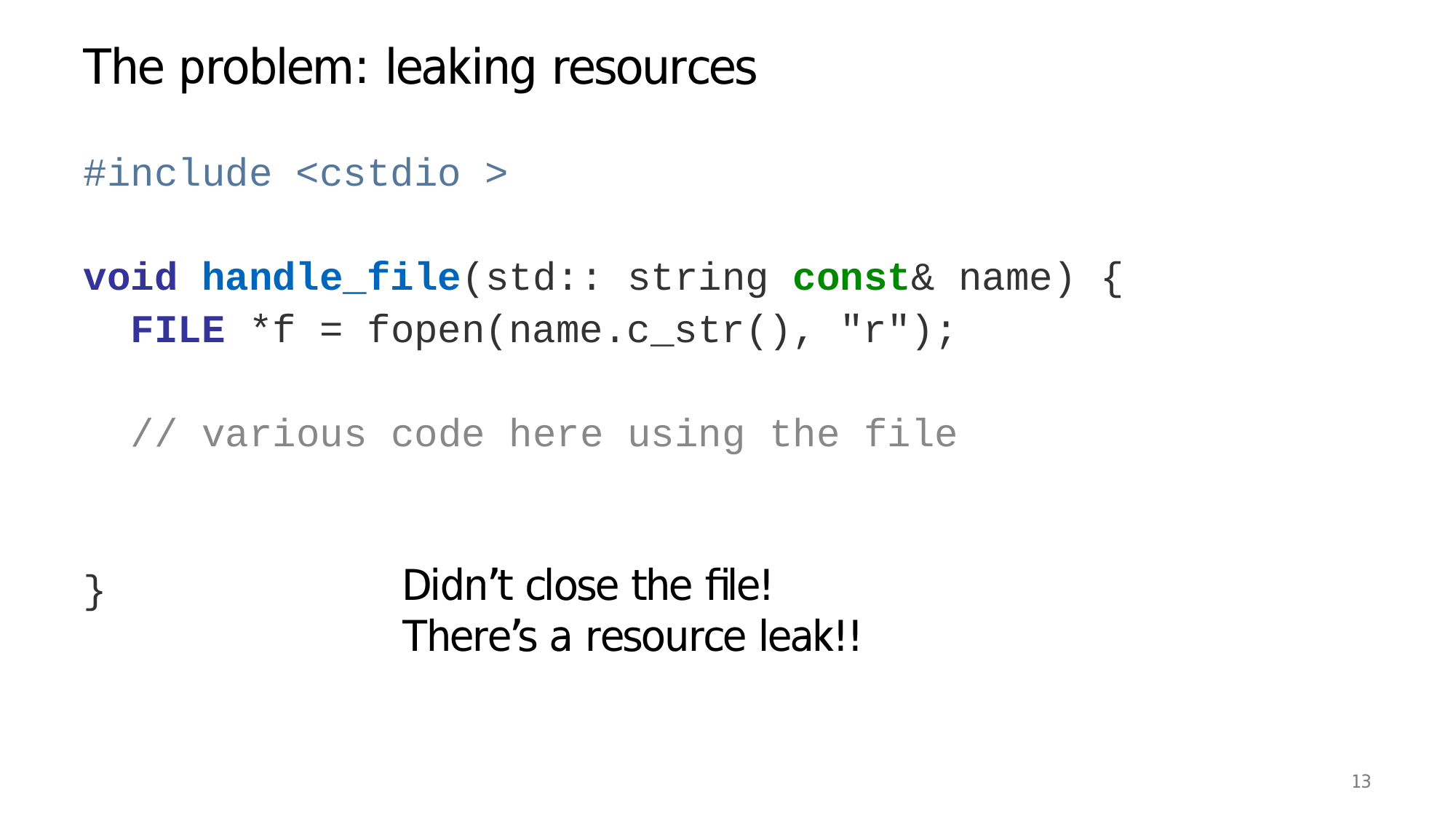

# The problem: leaking resources
#include <cstdio >
void handle_file(std:: string const& name) {
  FILE *f = fopen(name.c_str(), "r");
  // various code here using the file
}

Didn’t close the file!
There’s a resource leak!!
13